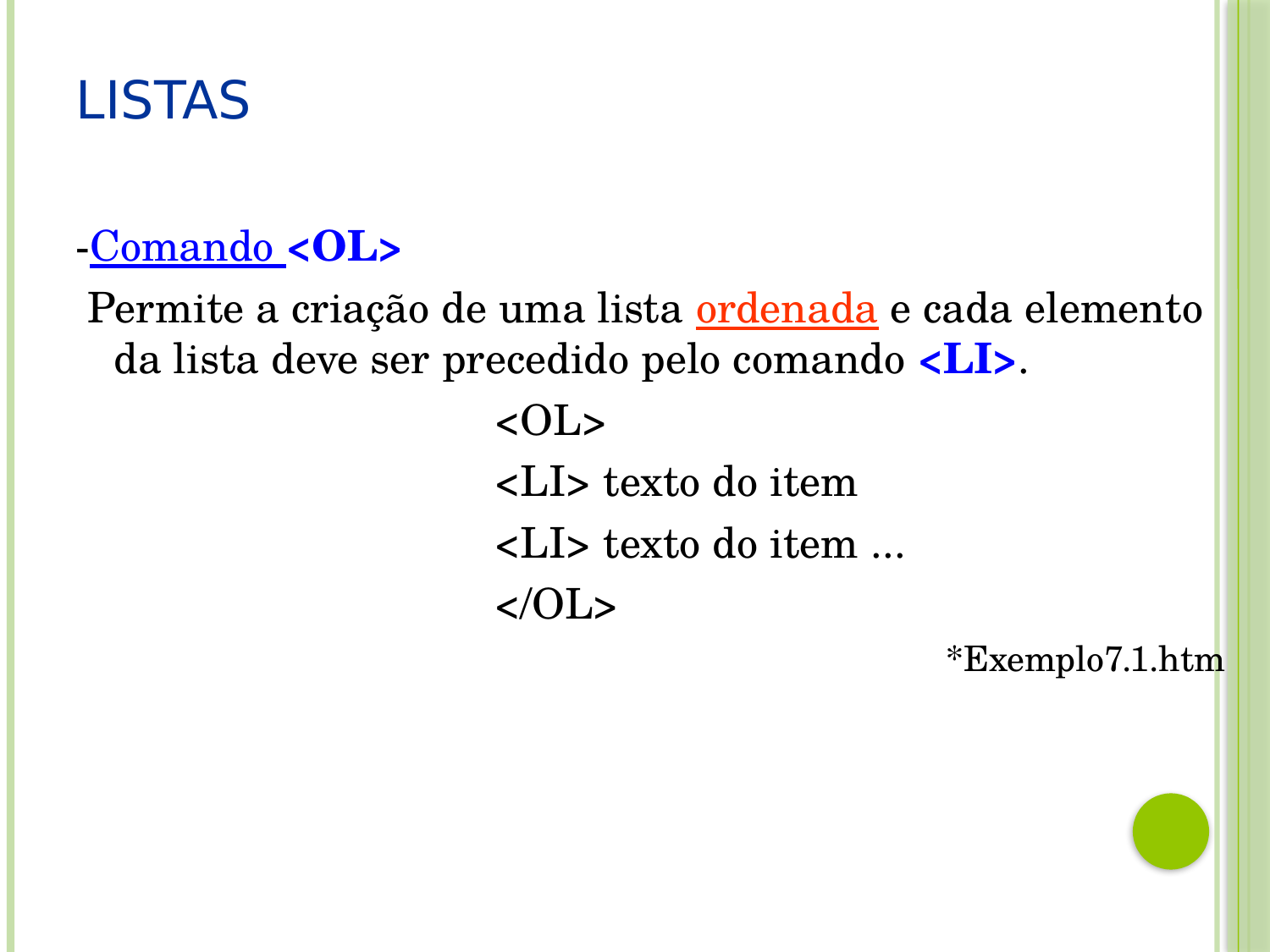

# Listas
-Comando <OL>
 Permite a criação de uma lista ordenada e cada elemento da lista deve ser precedido pelo comando <LI>.
				<OL>
				<LI> texto do item
				<LI> texto do item ...
				</OL>
*Exemplo7.1.htm